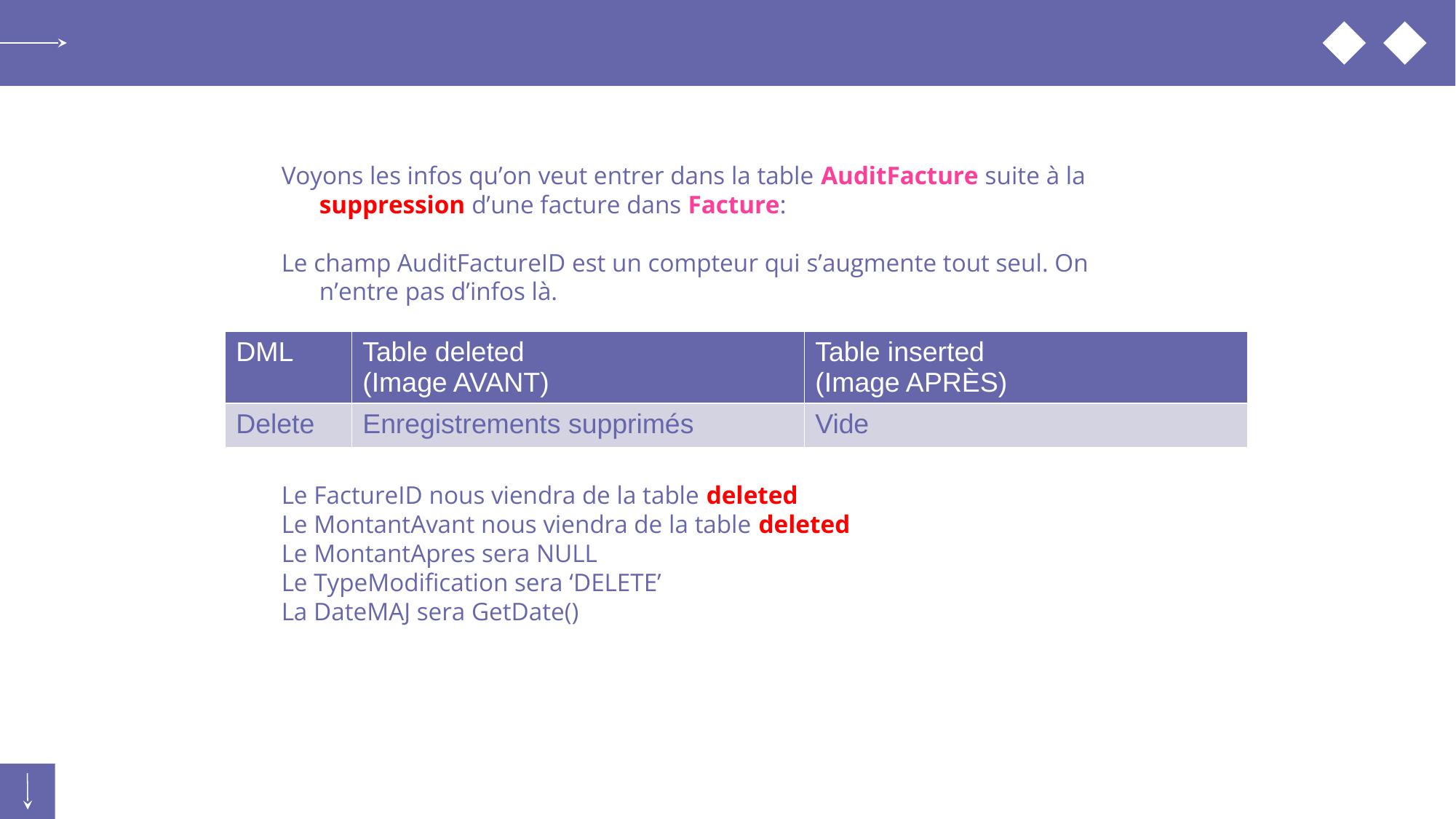

Voyons les infos qu’on veut entrer dans la table AuditFacture suite à la suppression d’une facture dans Facture:

Le champ AuditFactureID est un compteur qui s’augmente tout seul. On n’entre pas d’infos là.

Le FactureID nous viendra de la table deleted
Le MontantAvant nous viendra de la table deleted
Le MontantApres sera NULL
Le TypeModification sera ‘DELETE’
La DateMAJ sera GetDate()

| DML | Table deleted (Image AVANT) | Table inserted (Image APRÈS) |
| --- | --- | --- |
| Delete | Enregistrements supprimés | Vide |